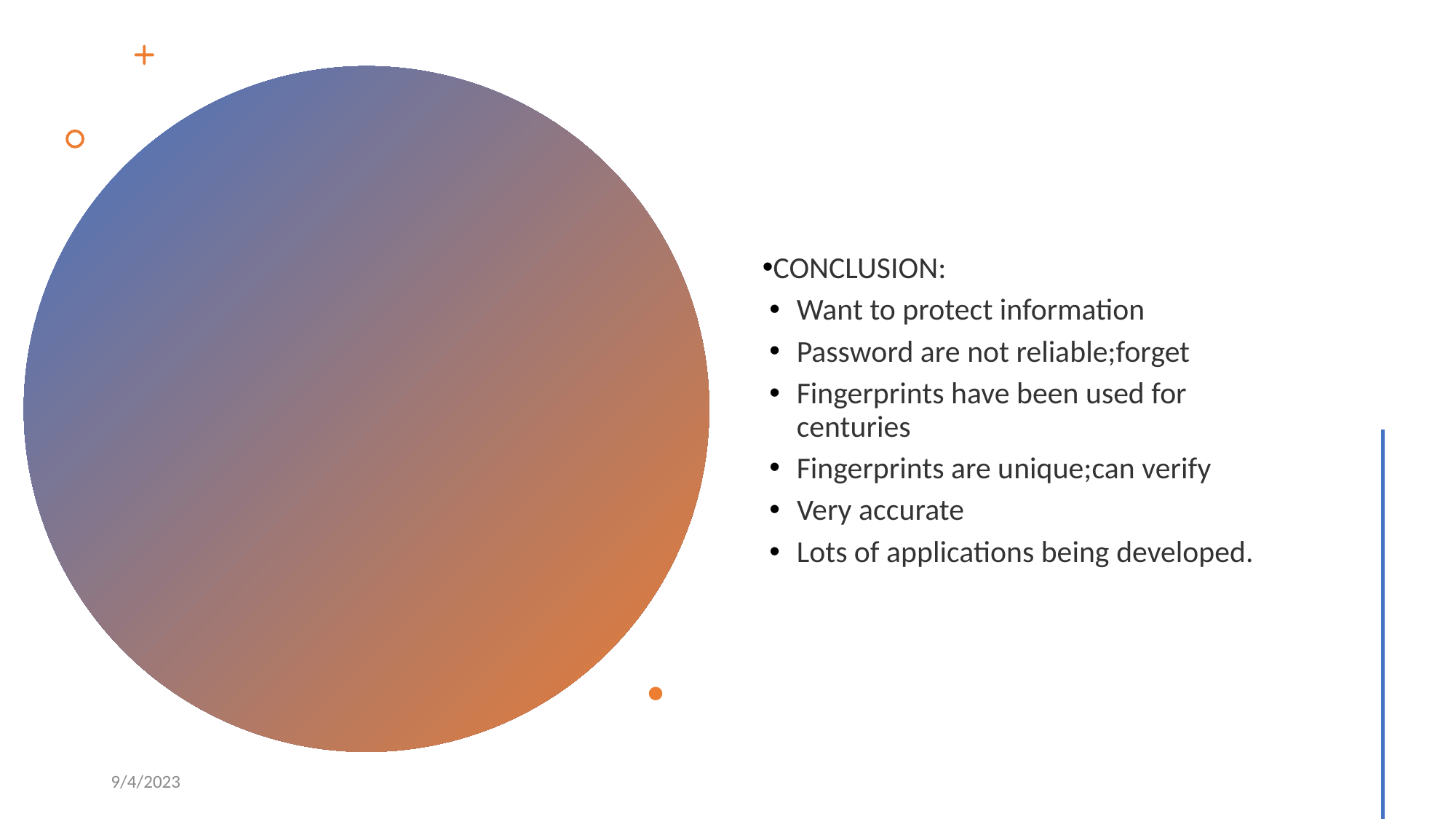

CONCLUSION:
Want to protect information
Password are not reliable;forget
Fingerprints have been used for centuries
Fingerprints are unique;can verify
Very accurate
Lots of applications being developed.

9/4/2023
18